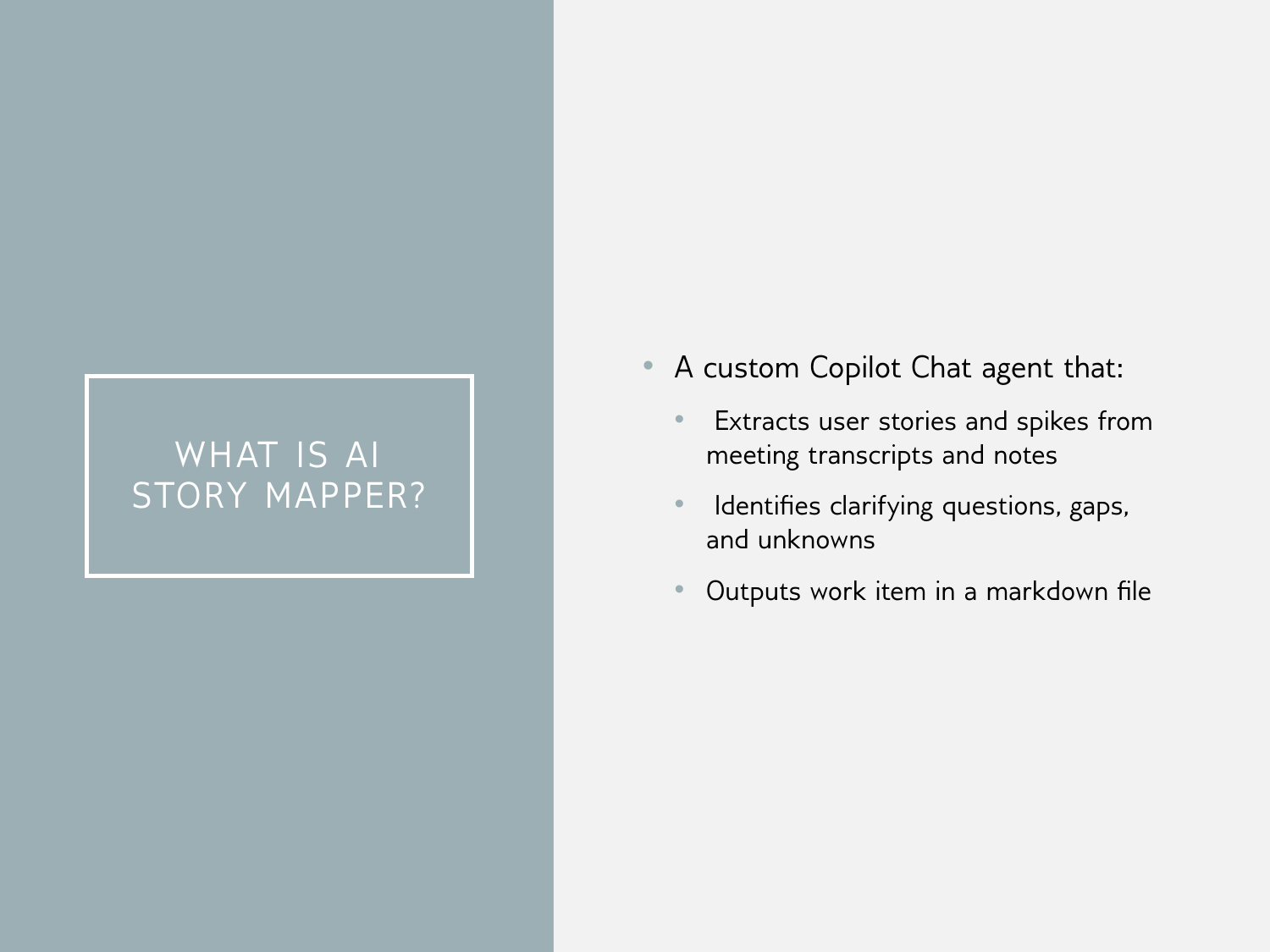

A custom Copilot Chat agent that:
 Extracts user stories and spikes from meeting transcripts and notes
 Identifies clarifying questions, gaps, and unknowns
Outputs work item in a markdown file
# What is AI Story Mapper?